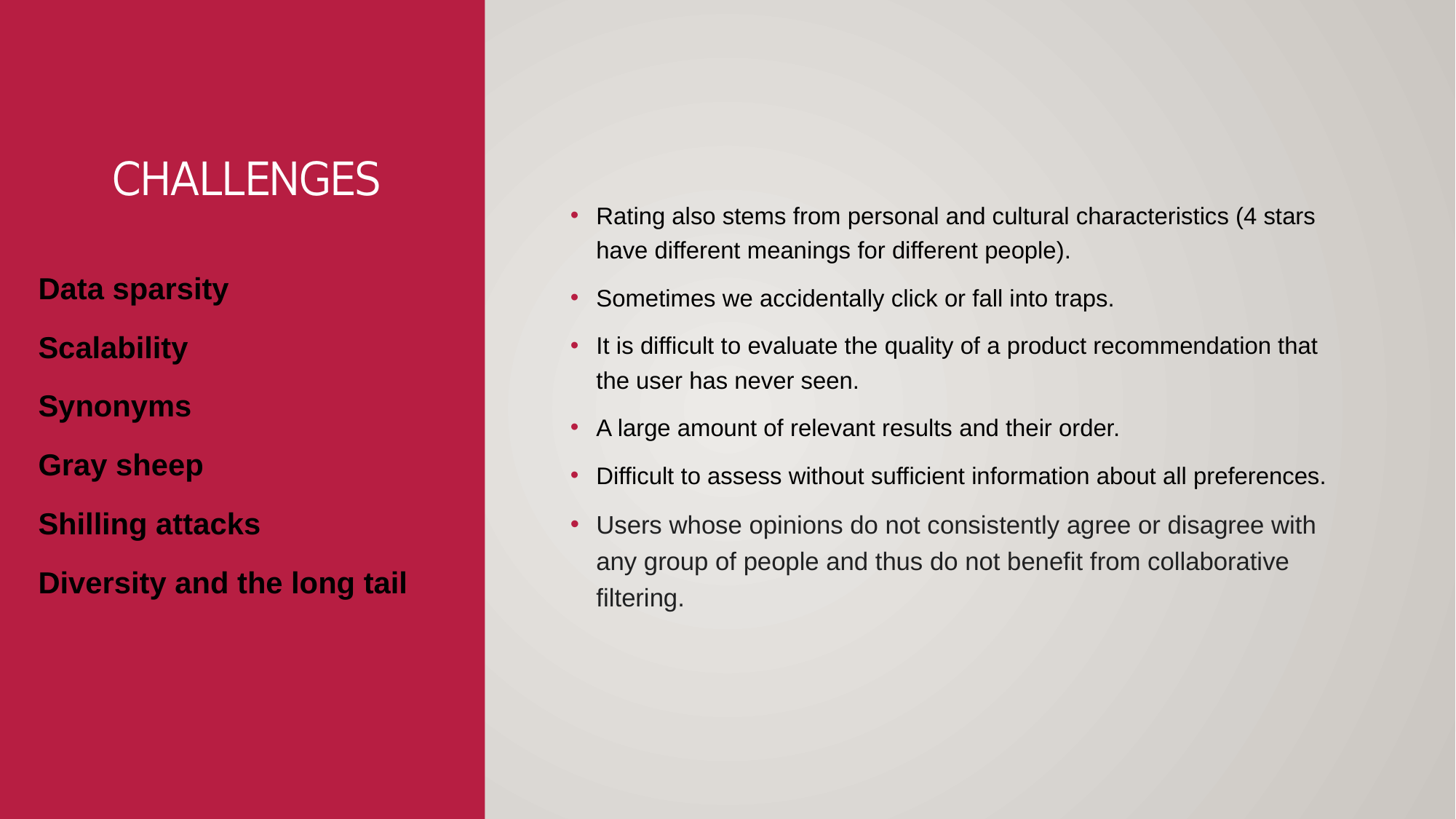

# Challenges
Rating also stems from personal and cultural characteristics (4 stars have different meanings for different people).
Sometimes we accidentally click or fall into traps.
It is difficult to evaluate the quality of a product recommendation that the user has never seen.
A large amount of relevant results and their order.
Difficult to assess without sufficient information about all preferences.
Users whose opinions do not consistently agree or disagree with any group of people and thus do not benefit from collaborative filtering.
Data sparsity
Scalability
Synonyms
Gray sheep
Shilling attacks
Diversity and the long tail